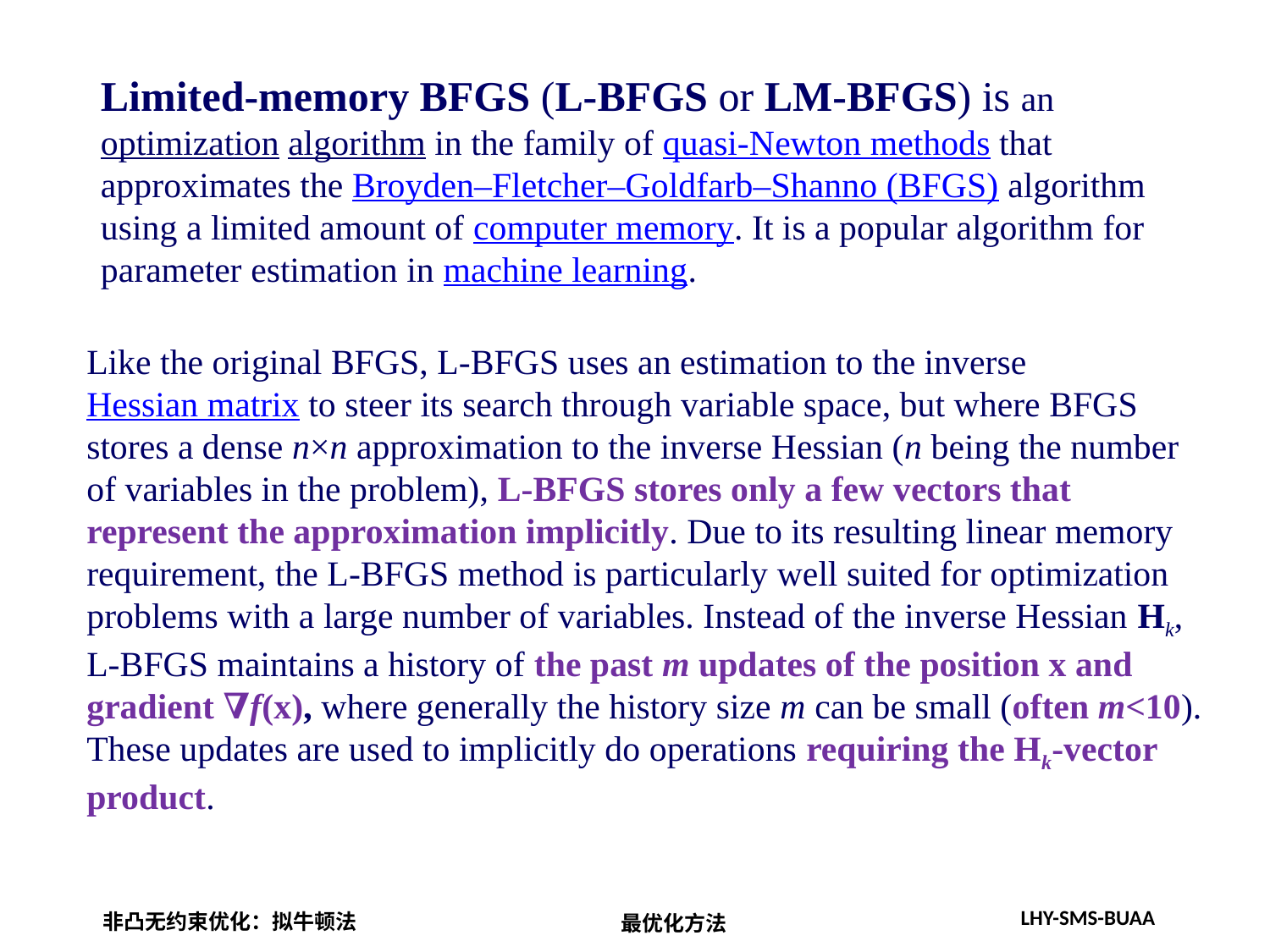

Limited-memory BFGS (L-BFGS or LM-BFGS) is an optimization algorithm in the family of quasi-Newton methods that approximates the Broyden–Fletcher–Goldfarb–Shanno (BFGS) algorithm using a limited amount of computer memory. It is a popular algorithm for parameter estimation in machine learning.
Like the original BFGS, L-BFGS uses an estimation to the inverse Hessian matrix to steer its search through variable space, but where BFGS stores a dense n×n approximation to the inverse Hessian (n being the number of variables in the problem), L-BFGS stores only a few vectors that represent the approximation implicitly. Due to its resulting linear memory requirement, the L-BFGS method is particularly well suited for optimization problems with a large number of variables. Instead of the inverse Hessian Hk, L-BFGS maintains a history of the past m updates of the position x and gradient ∇f(x), where generally the history size m can be small (often m<10). These updates are used to implicitly do operations requiring the Hk-vector product.